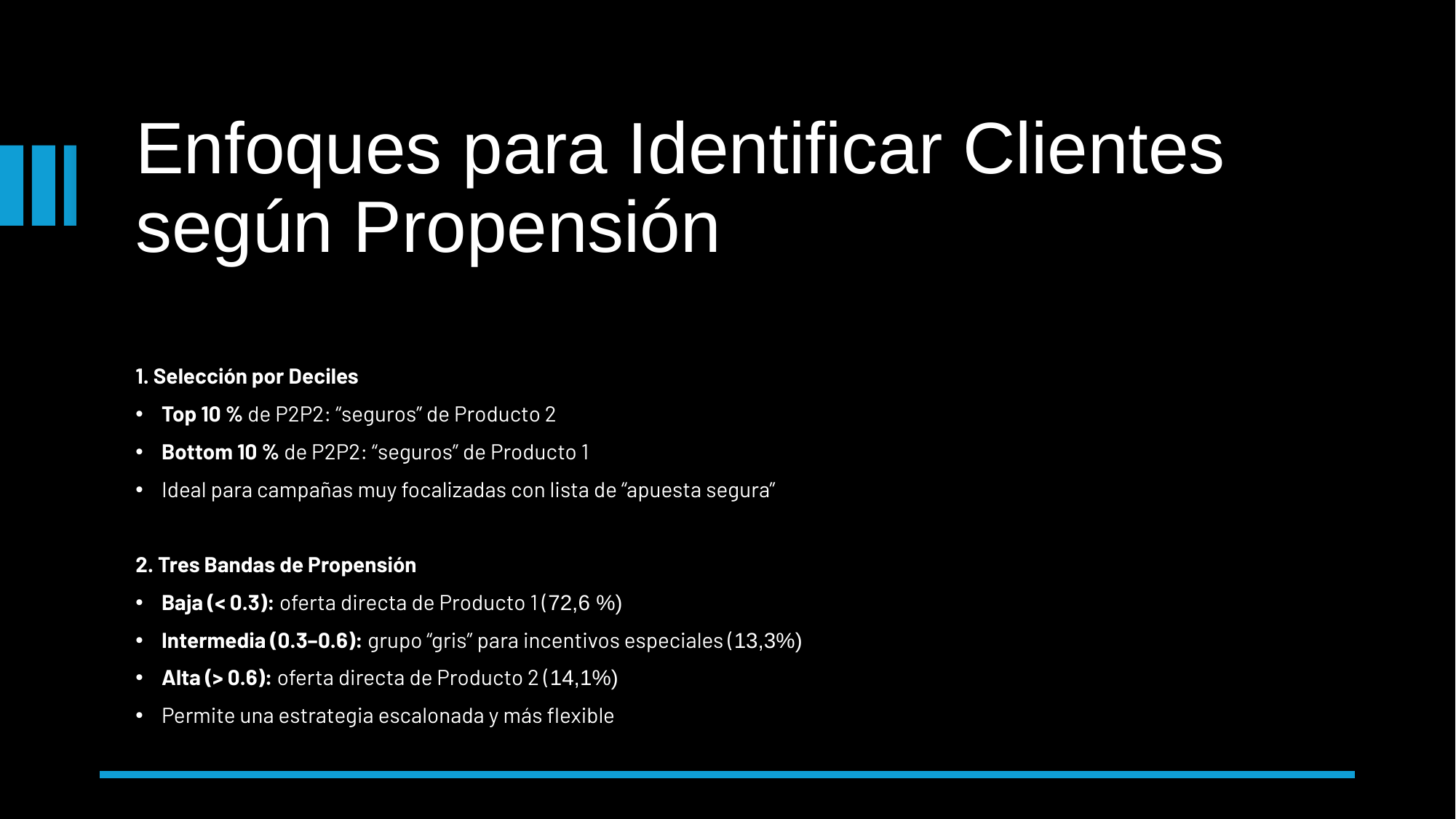

# Enfoques para Identificar Clientes según Propensión

1. Selección por Deciles
Top 10 % de P2P2​: “seguros” de Producto 2
Bottom 10 % de P2P2​: “seguros” de Producto 1
Ideal para campañas muy focalizadas con lista de “apuesta segura”

2. Tres Bandas de Propensión
Baja (< 0.3): oferta directa de Producto 1 (72,6 %)
Intermedia (0.3–0.6): grupo “gris” para incentivos especiales (13,3%)
Alta (> 0.6): oferta directa de Producto 2 (14,1%)
Permite una estrategia escalonada y más flexible